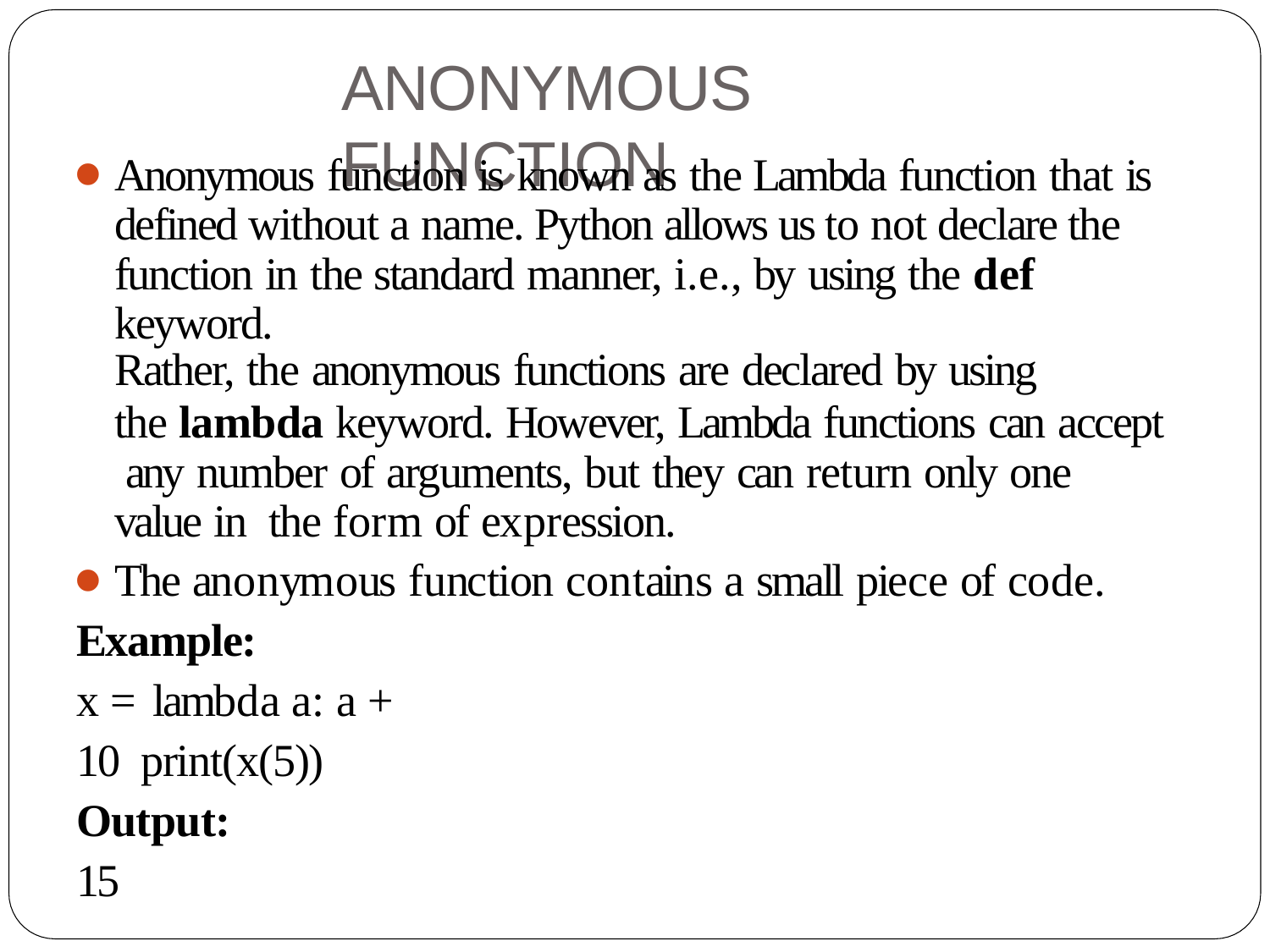

# ANONYMOUS FUNCTION
Anonymous function is known as the Lambda function that is  defined without a name. Python allows us to not declare the  function in the standard manner, i.e., by using the def keyword.
Rather, the anonymous functions are declared by using
the lambda keyword. However, Lambda functions can accept  any number of arguments, but they can return only one value in  the form of expression.
The anonymous function contains a small piece of code.
Example:
x = lambda a: a + 10  print(x(5))
Output:
15